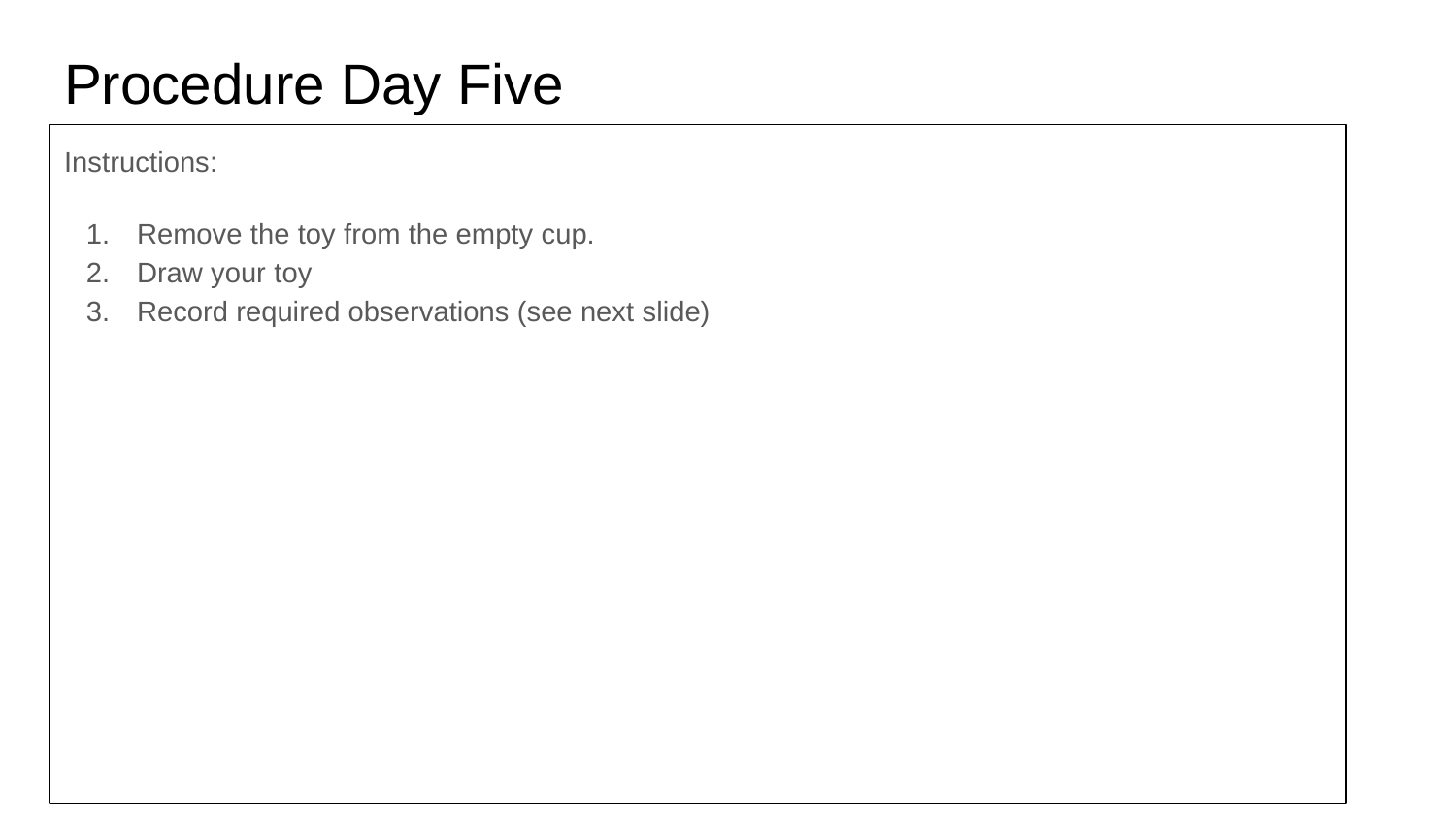

# Procedure Day Five

Instructions:
Remove the toy from the empty cup.
Draw your toy
Record required observations (see next slide)